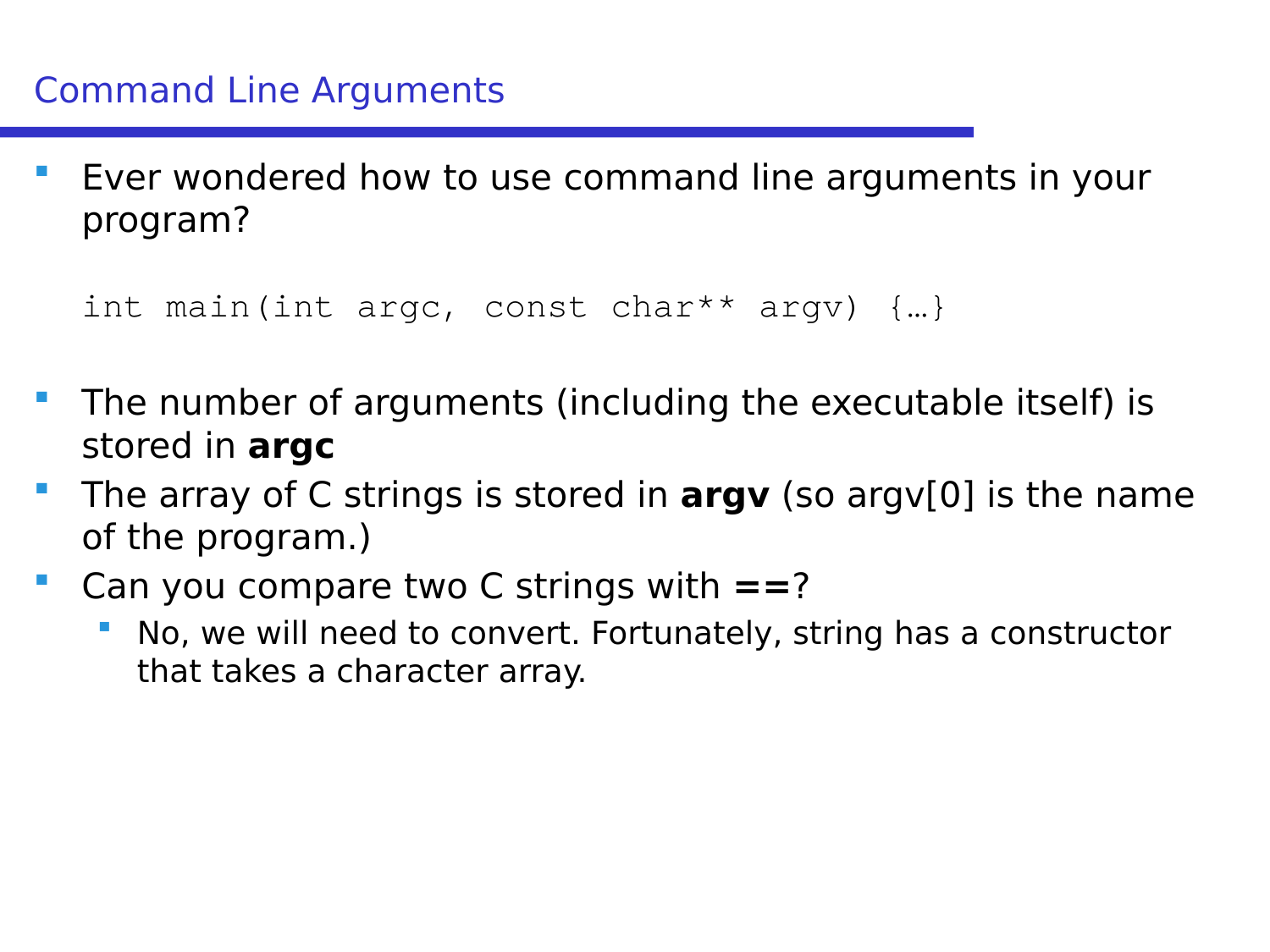

# Command Line Arguments
Ever wondered how to use command line arguments in your program?
int main(int argc, const char** argv) {…}

The number of arguments (including the executable itself) is stored in argc
The array of C strings is stored in argv (so argv[0] is the name of the program.)
Can you compare two C strings with ==?
No, we will need to convert. Fortunately, string has a constructor that takes a character array.